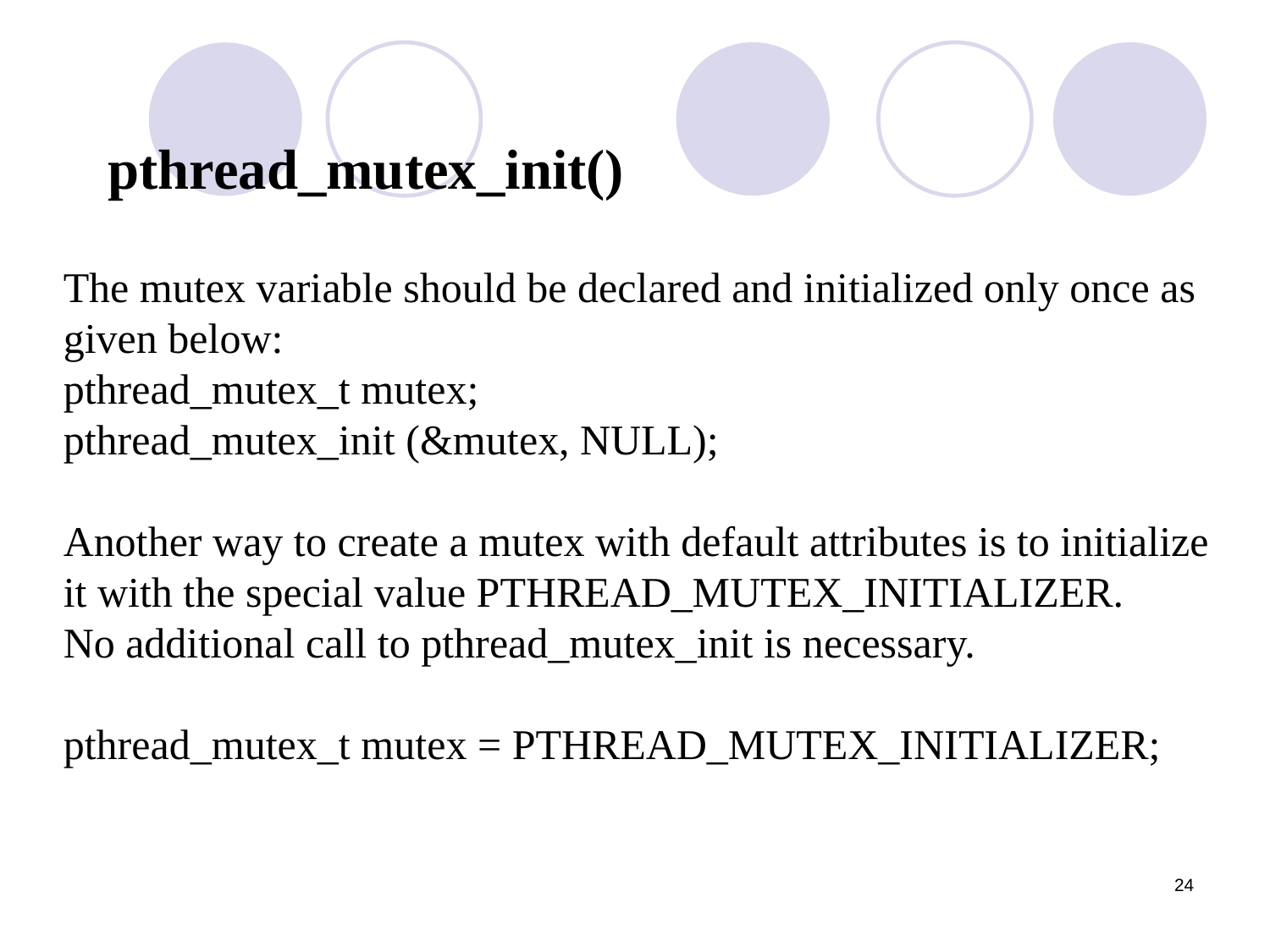

pthread_mutex_init()
The mutex variable should be declared and initialized only once as
given below:
pthread_mutex_t mutex;
pthread_mutex_init (&mutex, NULL);

Another way to create a mutex with default attributes is to initialize
it with the special value PTHREAD_MUTEX_INITIALIZER.
No additional call to pthread_mutex_init is necessary.

pthread_mutex_t mutex = PTHREAD_MUTEX_INITIALIZER;

24